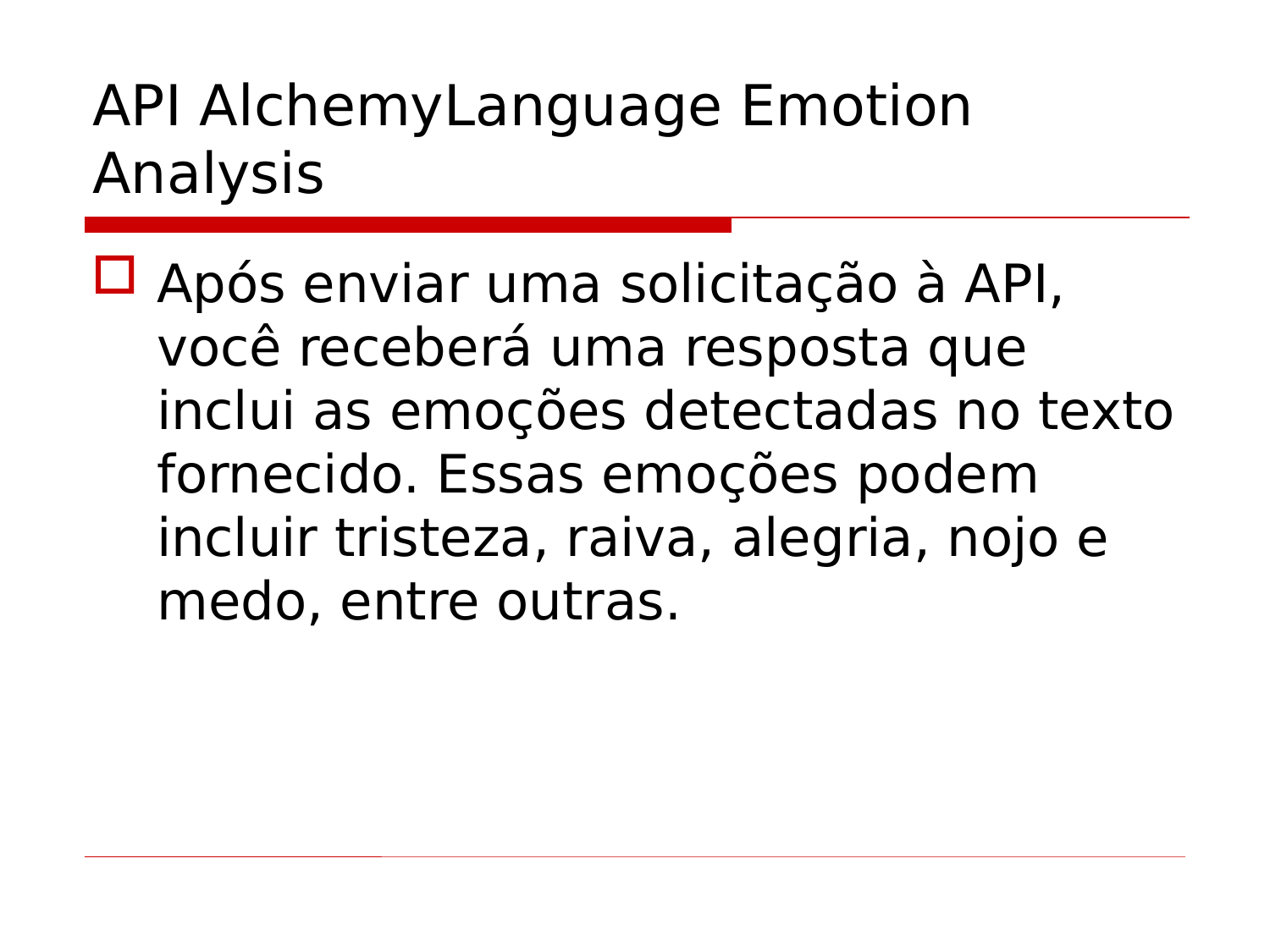

# API AlchemyLanguage Emotion Analysis
Após enviar uma solicitação à API, você receberá uma resposta que inclui as emoções detectadas no texto fornecido. Essas emoções podem incluir tristeza, raiva, alegria, nojo e medo, entre outras.